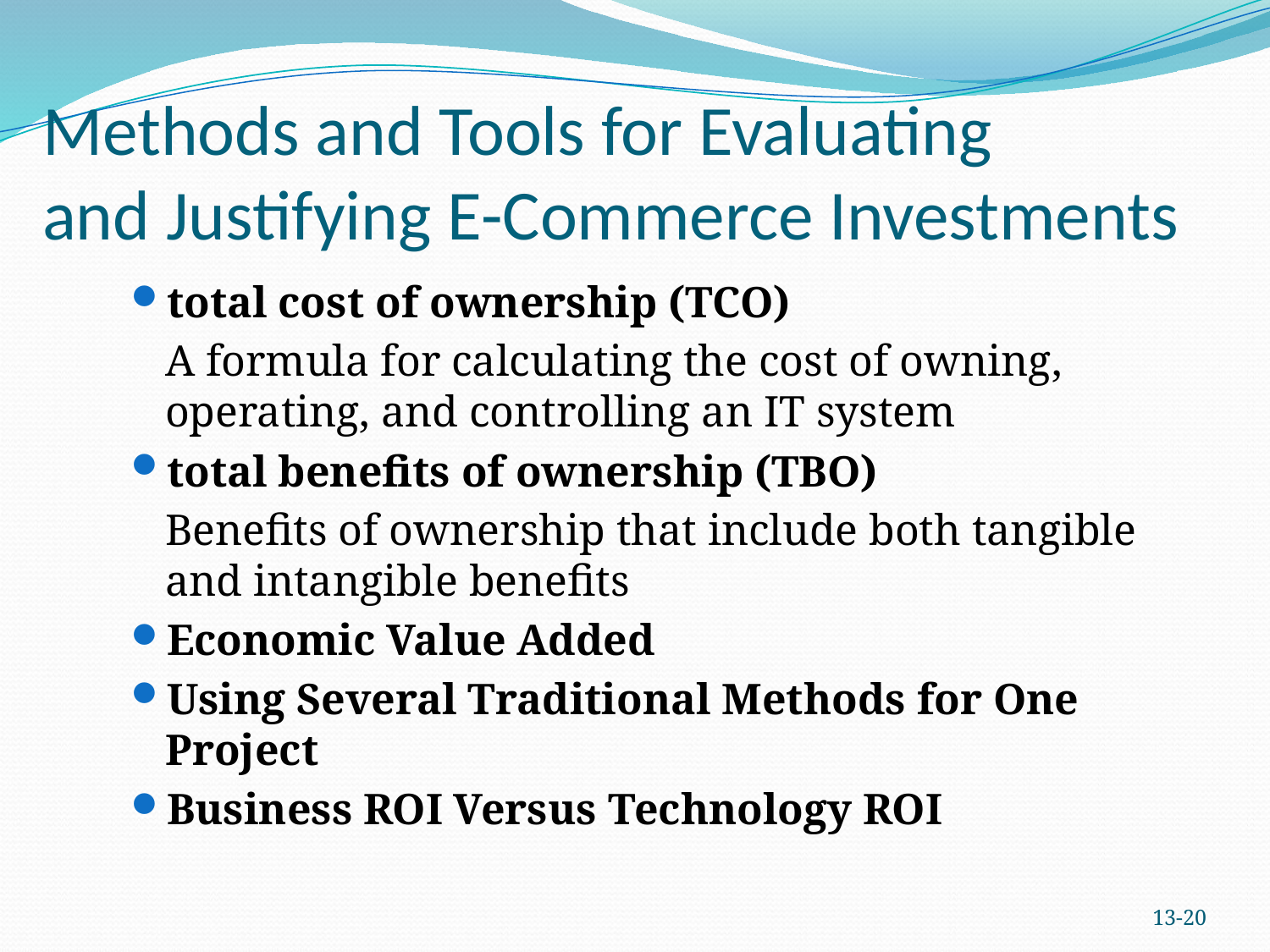

# Methods and Tools for Evaluating and Justifying E-Commerce Investments
total cost of ownership (TCO)
	A formula for calculating the cost of owning, operating, and controlling an IT system
total benefits of ownership (TBO)
	Benefits of ownership that include both tangible and intangible benefits
Economic Value Added
Using Several Traditional Methods for One Project
Business ROI Versus Technology ROI
13-20